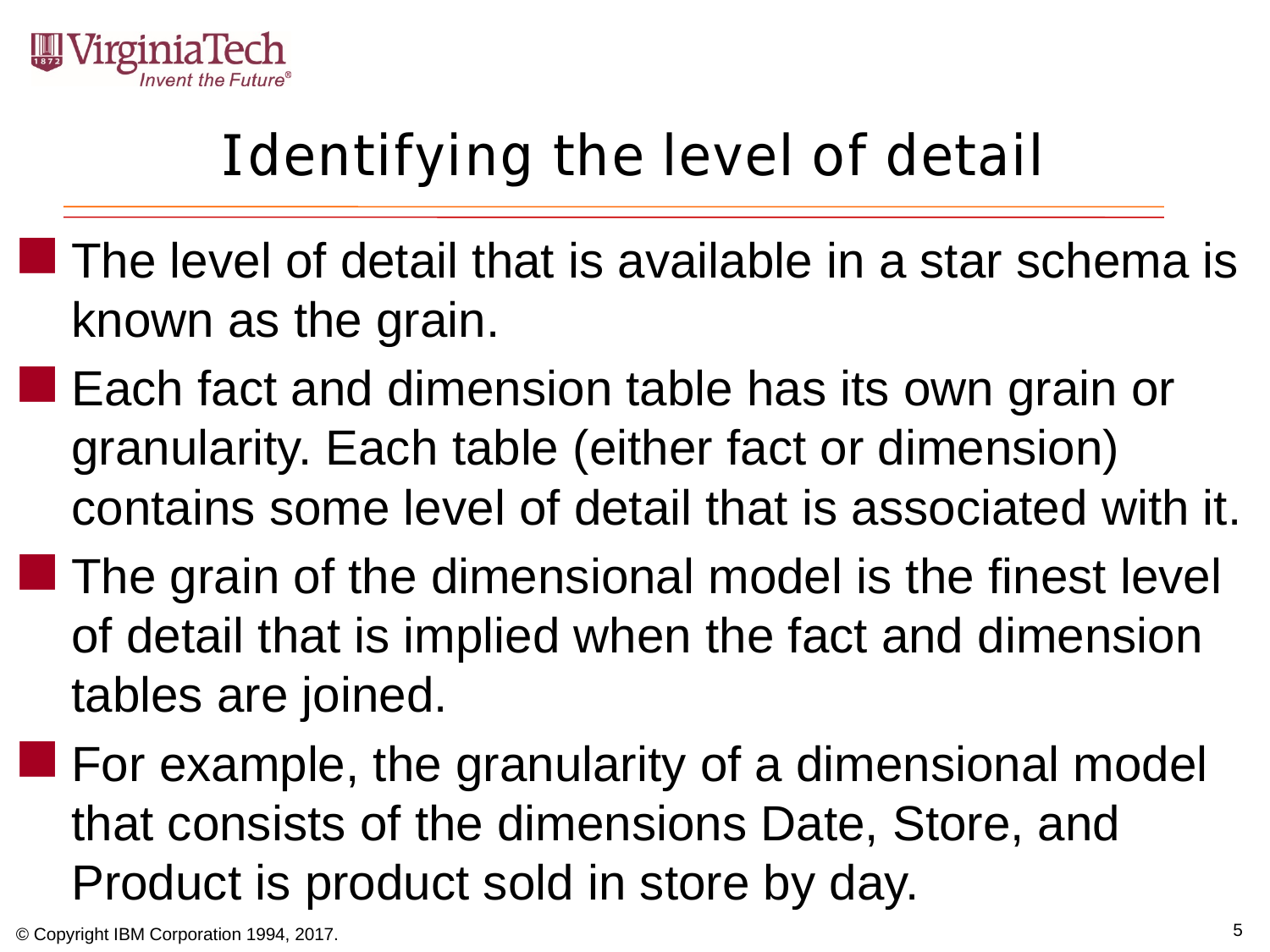

# Identifying the level of detail
The level of detail that is available in a star schema is known as the grain.
Each fact and dimension table has its own grain or granularity. Each table (either fact or dimension) contains some level of detail that is associated with it.
The grain of the dimensional model is the finest level of detail that is implied when the fact and dimension tables are joined.
For example, the granularity of a dimensional model that consists of the dimensions Date, Store, and Product is product sold in store by day.
5
© Copyright IBM Corporation 1994, 2017.